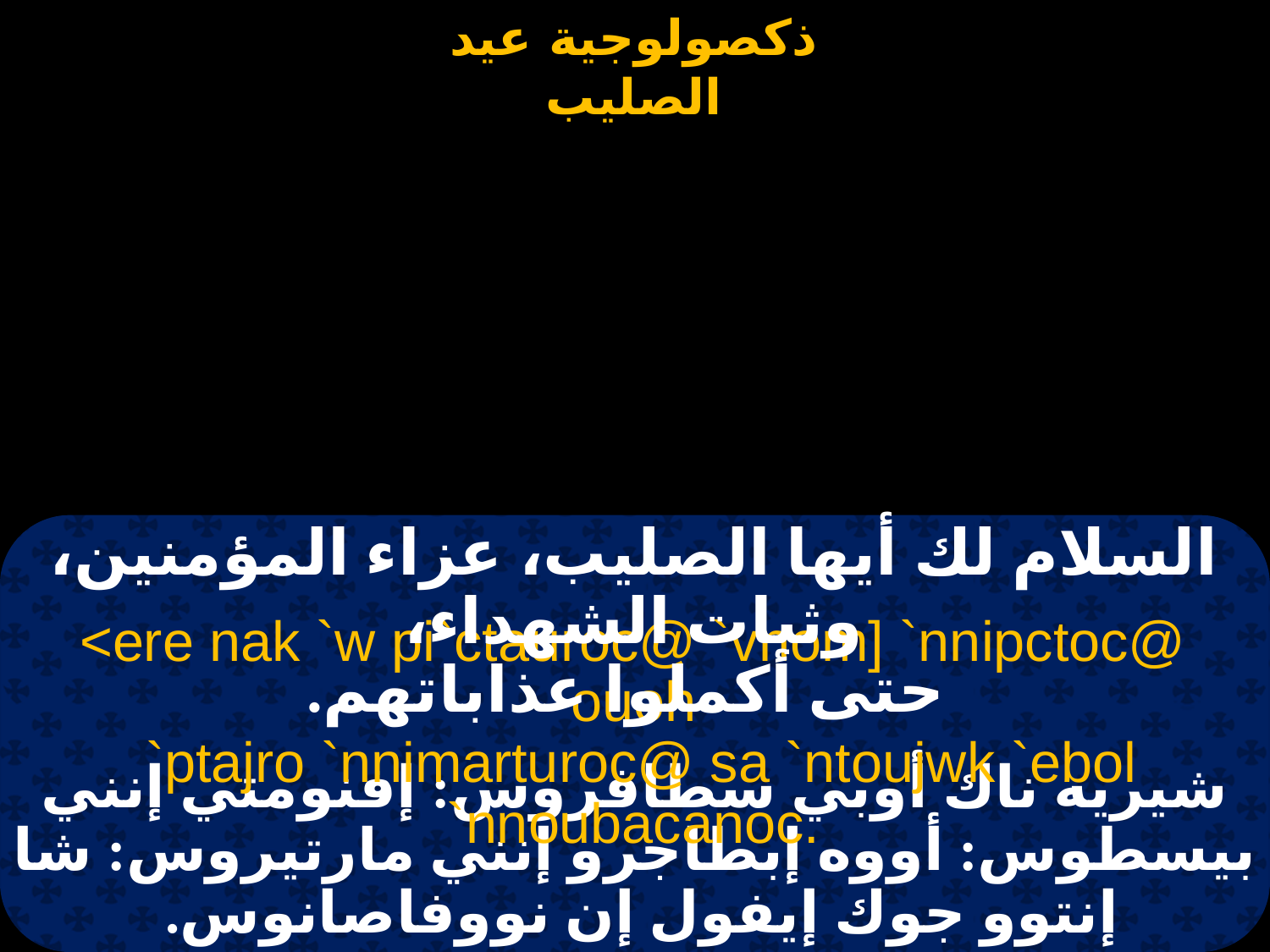

#
السلام لك أيها الصليب، عزاء المؤمنين، وثبات الشهداء،
 حتى أكملوا عذاباتهم.

<ere nak `w pi`ctauroc@ `vnom] `nnipctoc@ ouoh
 `ptajro `nnimarturoc@ sa `ntoujwk `ebol `nnoubacanoc.
شيريه ناك أوبي سطافروس: إفنومتي إنني بيسطوس: أووه إبطاجرو إنني مارتيروس: شا إنتوو جوك إيفول إن نووفاصانوس.